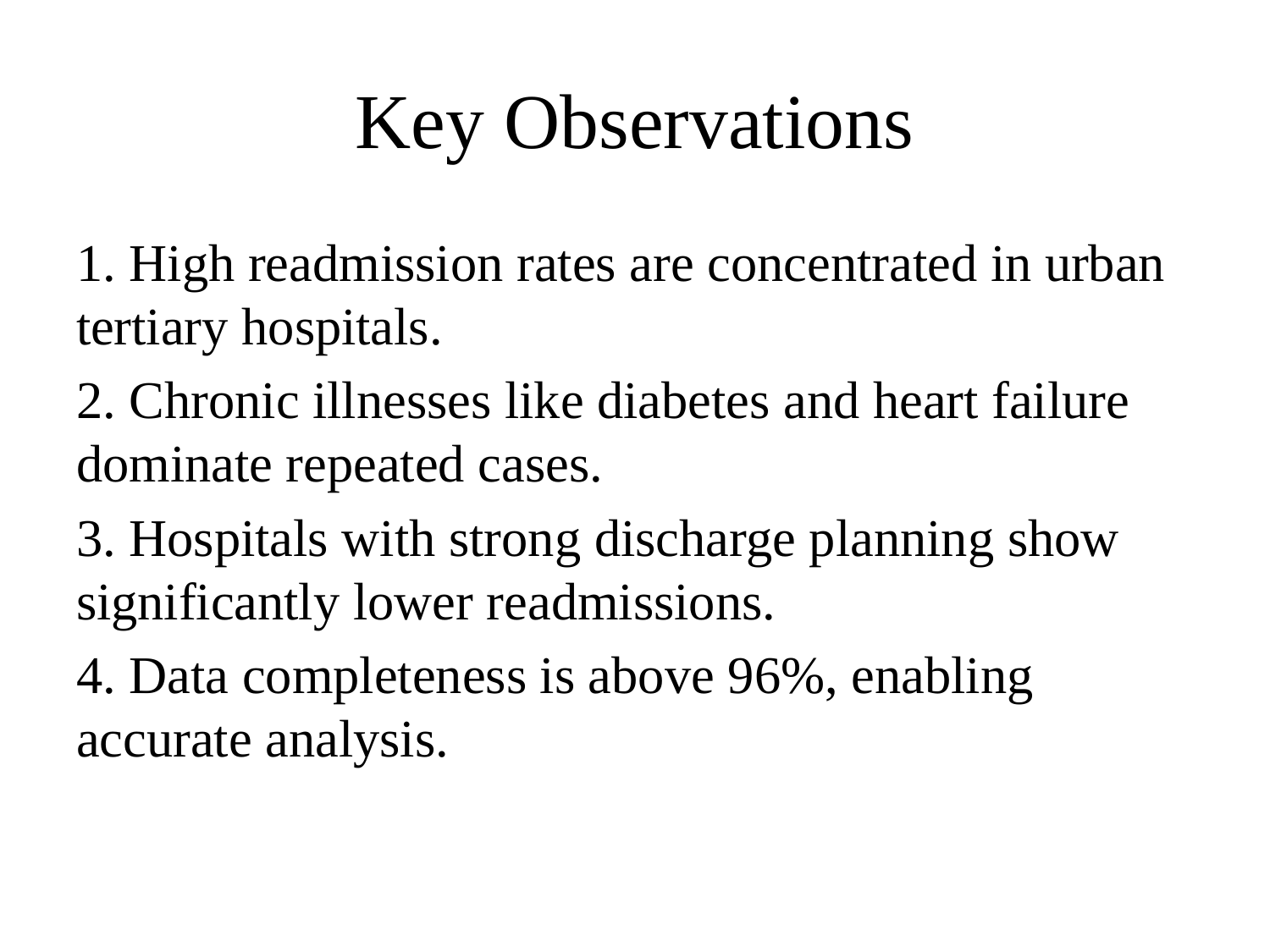

# Key Observations
1. High readmission rates are concentrated in urban tertiary hospitals.
2. Chronic illnesses like diabetes and heart failure dominate repeated cases.
3. Hospitals with strong discharge planning show significantly lower readmissions.
4. Data completeness is above 96%, enabling accurate analysis.